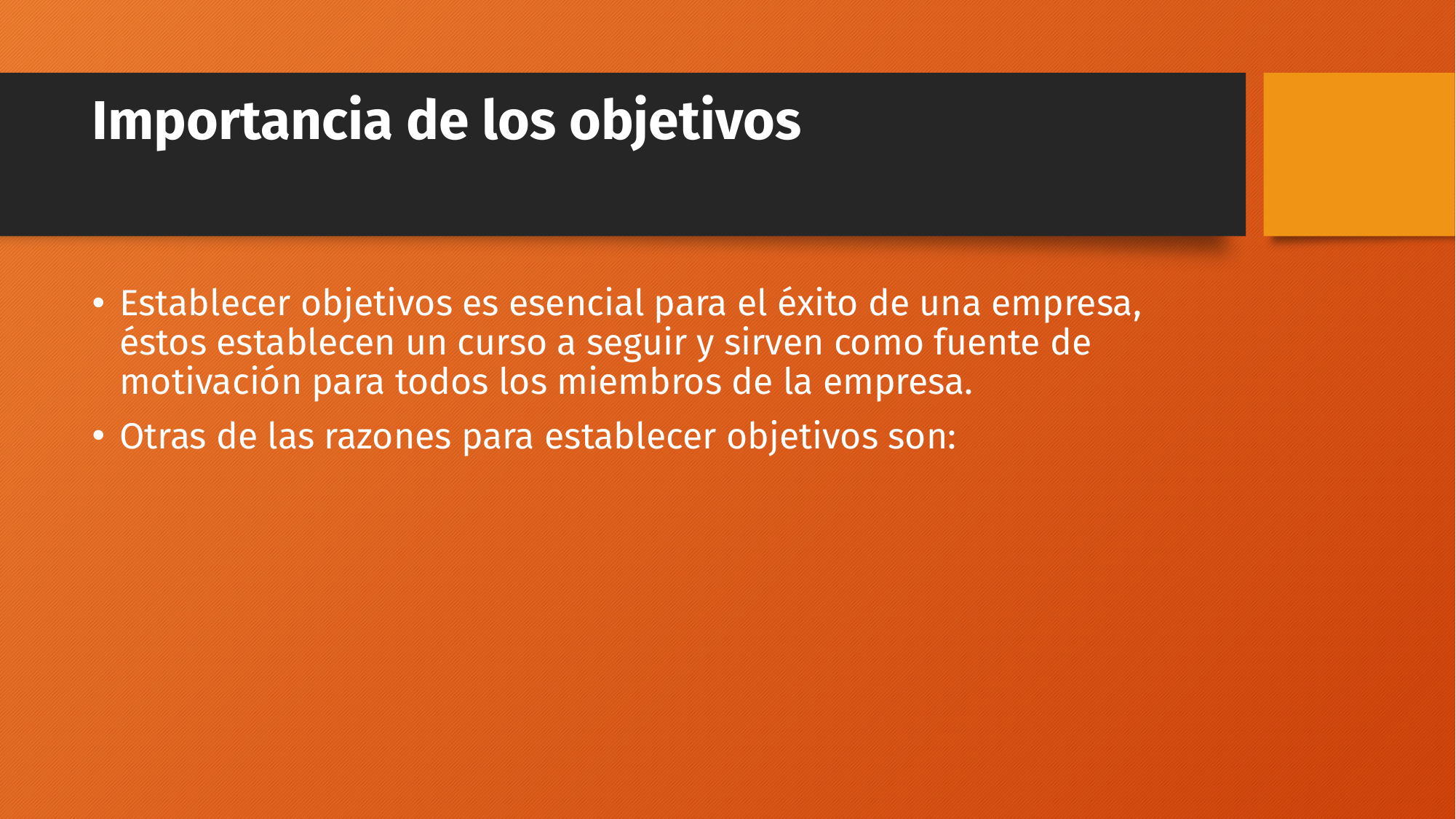

# Importancia de los objetivos
Establecer objetivos es esencial para el éxito de una empresa, éstos establecen un curso a seguir y sirven como fuente de motivación para todos los miembros de la empresa.
Otras de las razones para establecer objetivos son: